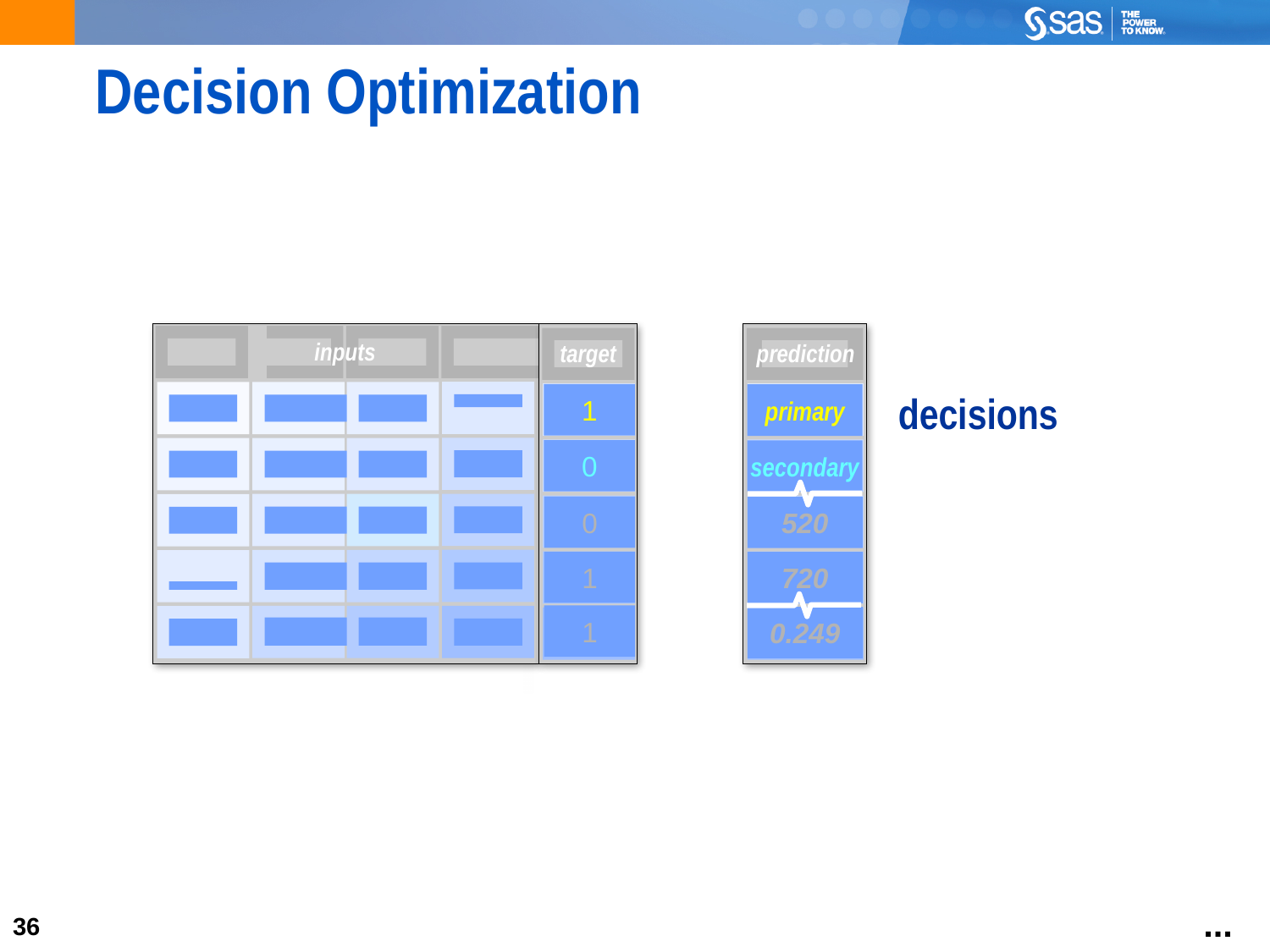

# Decision Optimization

inputs

target

prediction

decisions
primary
secondary

520
720

0.249

1
0
0
1
1
...